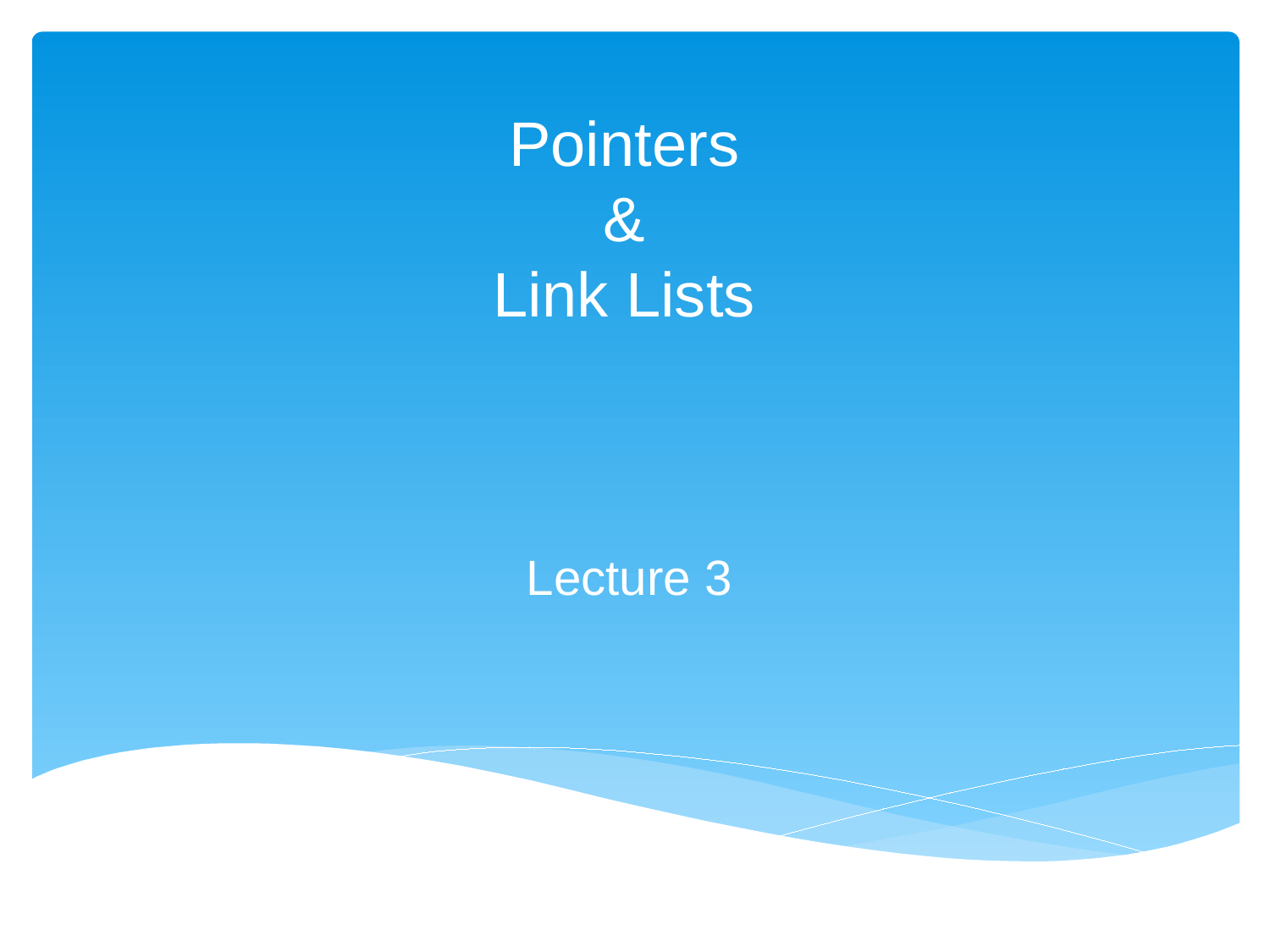

# Pointers & Link Lists
Lecture 3